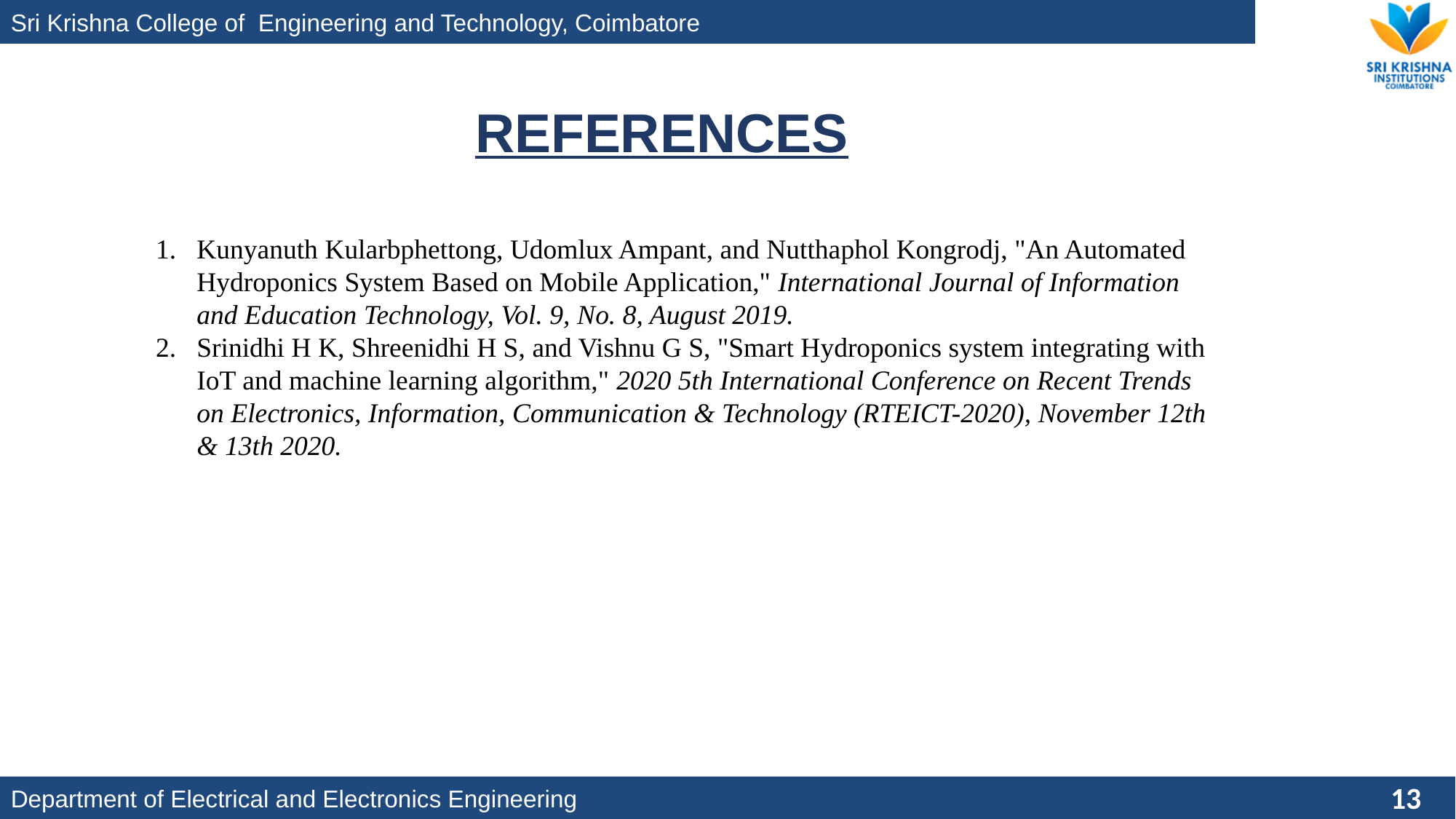

REFERENCES
Kunyanuth Kularbphettong, Udomlux Ampant, and Nutthaphol Kongrodj, "An Automated Hydroponics System Based on Mobile Application," International Journal of Information and Education Technology, Vol. 9, No. 8, August 2019.
Srinidhi H K, Shreenidhi H S, and Vishnu G S, "Smart Hydroponics system integrating with IoT and machine learning algorithm," 2020 5th International Conference on Recent Trends on Electronics, Information, Communication & Technology (RTEICT-2020), November 12th & 13th 2020.